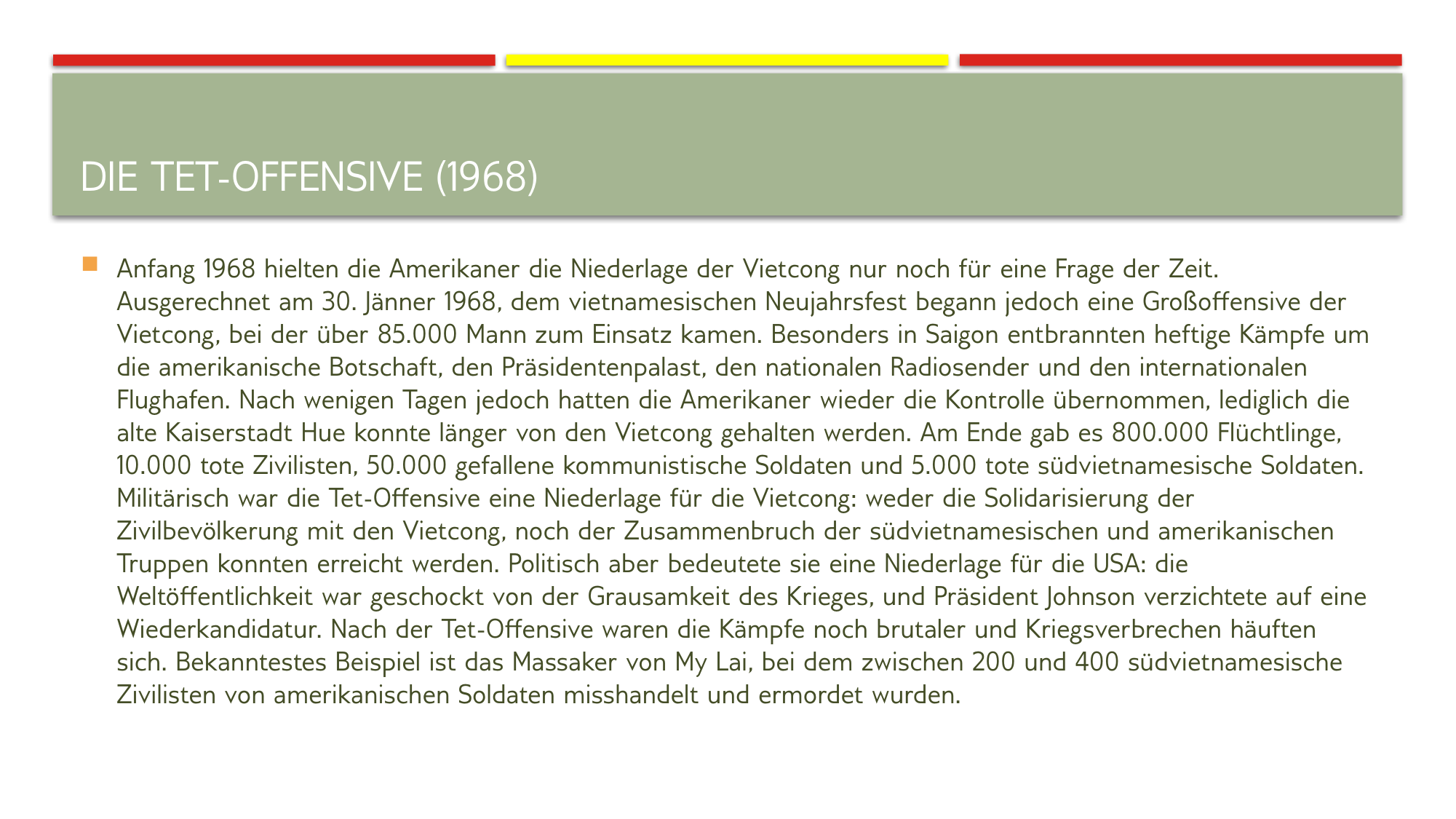

# Die Tet-Offensive (1968)
Anfang 1968 hielten die Amerikaner die Niederlage der Vietcong nur noch für eine Frage der Zeit. Ausgerechnet am 30. Jänner 1968, dem vietnamesischen Neujahrsfest begann jedoch eine Großoffensive der Vietcong, bei der über 85.000 Mann zum Einsatz kamen. Besonders in Saigon entbrannten heftige Kämpfe um die amerikanische Botschaft, den Präsidentenpalast, den nationalen Radiosender und den internationalen Flughafen. Nach wenigen Tagen jedoch hatten die Amerikaner wieder die Kontrolle übernommen, lediglich die alte Kaiserstadt Hue konnte länger von den Vietcong gehalten werden. Am Ende gab es 800.000 Flüchtlinge, 10.000 tote Zivilisten, 50.000 gefallene kommunistische Soldaten und 5.000 tote südvietnamesische Soldaten. Militärisch war die Tet-Offensive eine Niederlage für die Vietcong: weder die Solidarisierung der Zivilbevölkerung mit den Vietcong, noch der Zusammenbruch der südvietnamesischen und amerikanischen Truppen konnten erreicht werden. Politisch aber bedeutete sie eine Niederlage für die USA: die Weltöffentlichkeit war geschockt von der Grausamkeit des Krieges, und Präsident Johnson verzichtete auf eine Wiederkandidatur. Nach der Tet-Offensive waren die Kämpfe noch brutaler und Kriegsverbrechen häuften sich. Bekanntestes Beispiel ist das Massaker von My Lai, bei dem zwischen 200 und 400 südvietnamesische Zivilisten von amerikanischen Soldaten misshandelt und ermordet wurden.